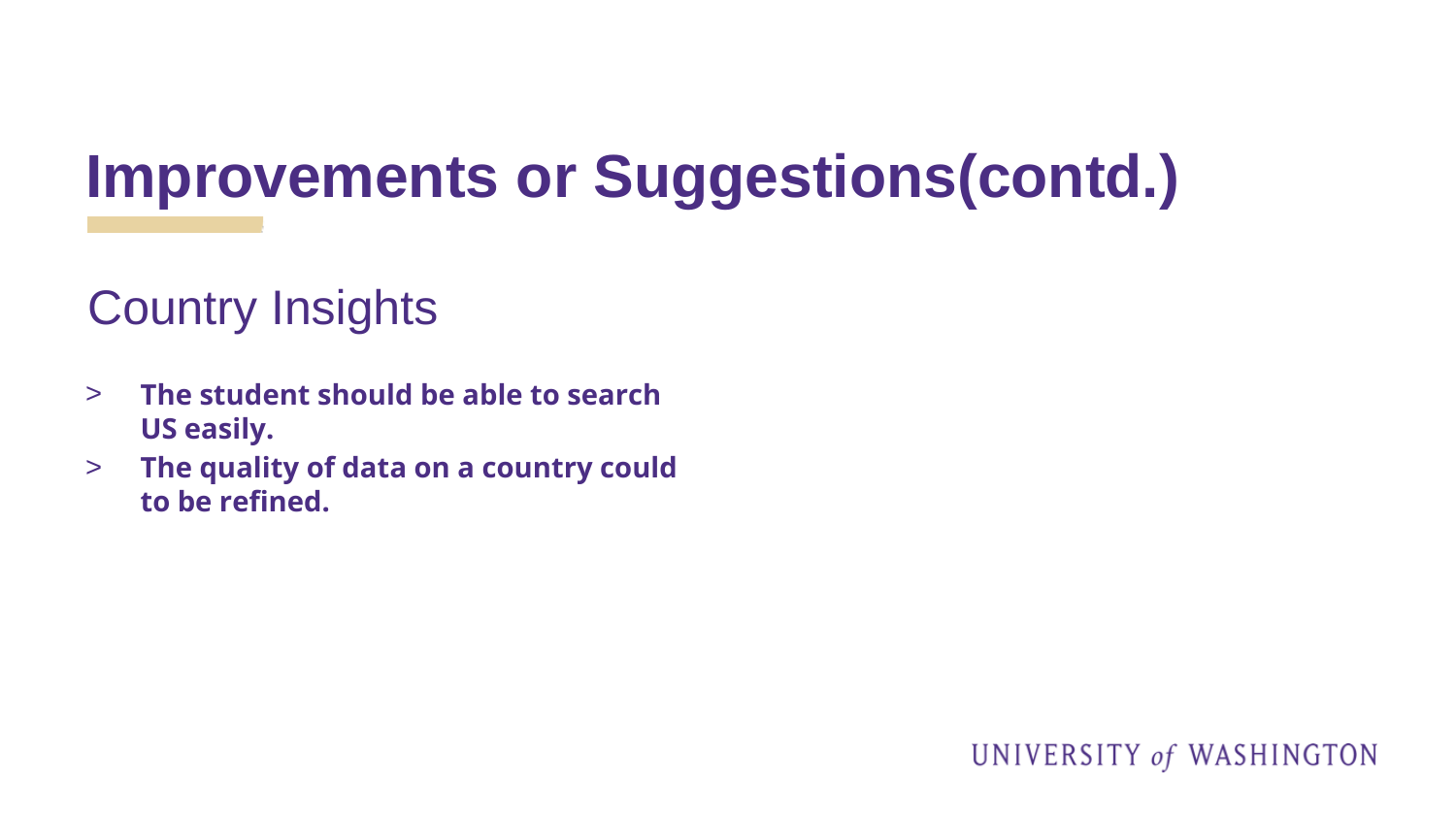

# Improvements or Suggestions(contd.)
Country Insights
The student should be able to search US easily.
The quality of data on a country could to be refined.